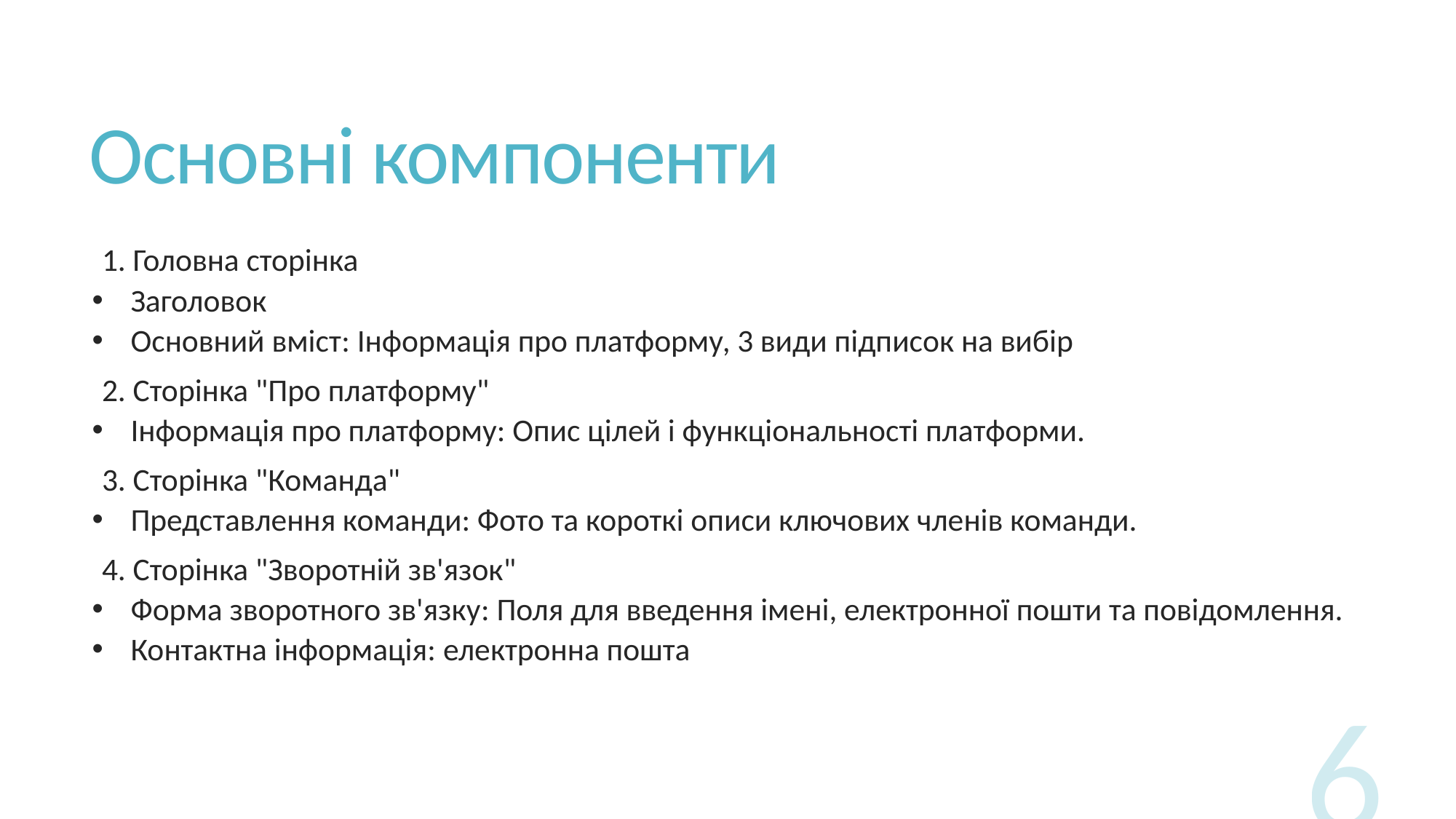

# Основні компоненти
1. Головна сторінка
Заголовок
Основний вміст: Інформація про платформу, 3 види підписок на вибір
2. Сторінка "Про платформу"
Інформація про платформу: Опис цілей і функціональності платформи.
3. Сторінка "Команда"
Представлення команди: Фото та короткі описи ключових членів команди.
4. Сторінка "Зворотній зв'язок"
Форма зворотного зв'язку: Поля для введення імені, електронної пошти та повідомлення.
Контактна інформація: електронна пошта
6